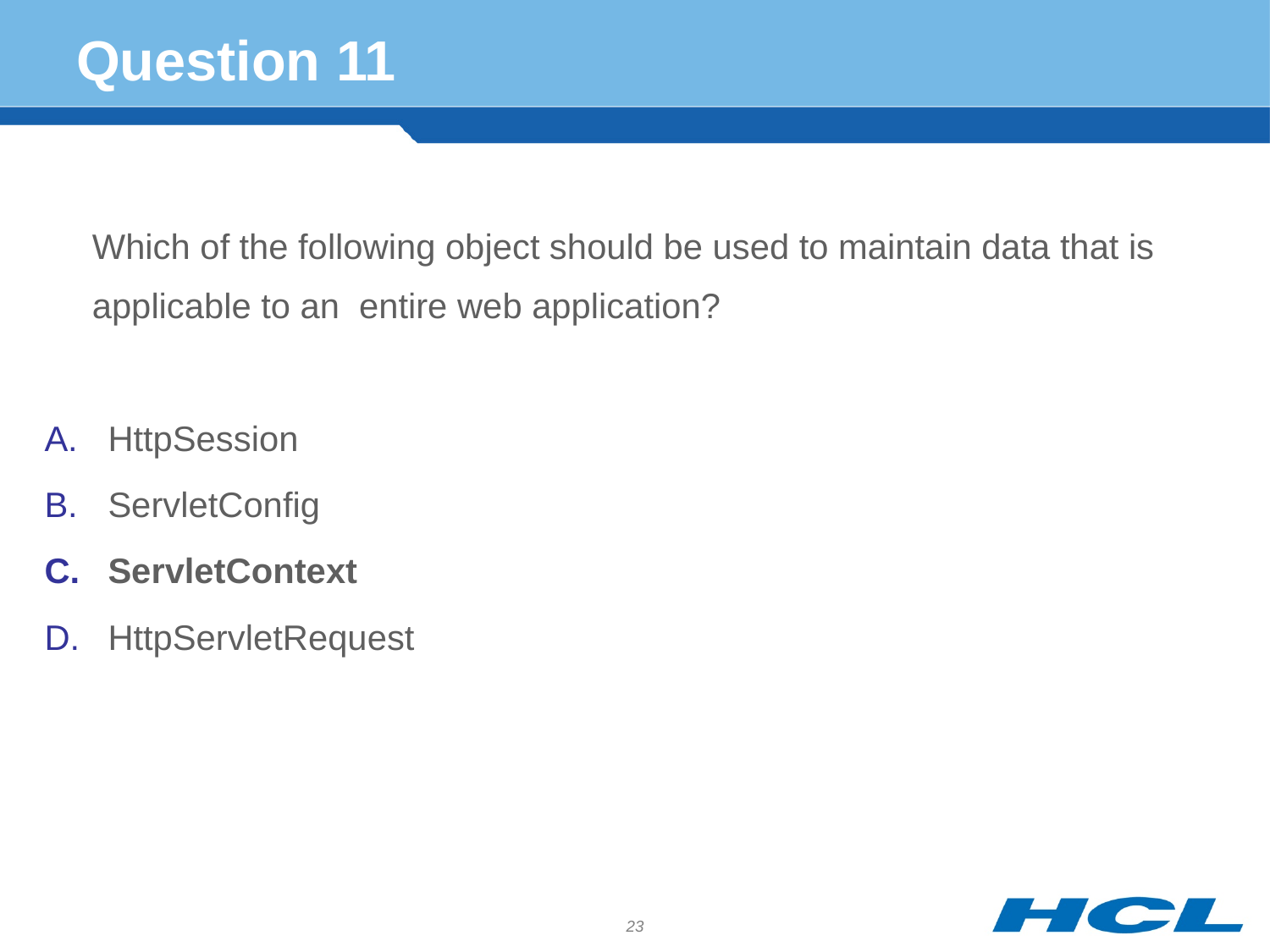

# Question 11
	Which of the following object should be used to maintain data that is applicable to an  entire web application?

HttpSession
ServletConfig
ServletContext
HttpServletRequest
23